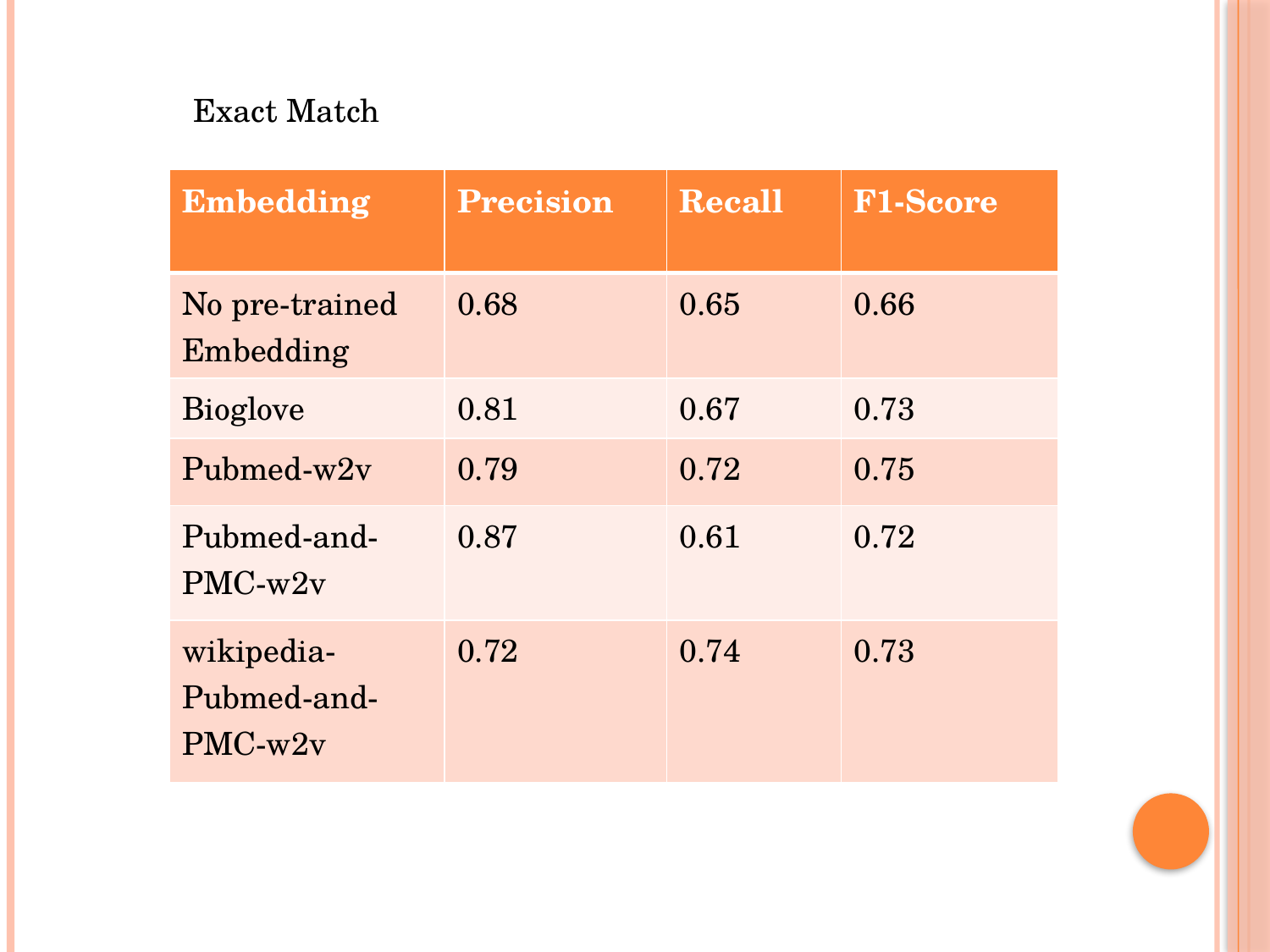

Exact Match
| Embedding | Precision | Recall | F1-Score |
| --- | --- | --- | --- |
| No pre-trained Embedding | 0.68 | 0.65 | 0.66 |
| Bioglove | 0.81 | 0.67 | 0.73 |
| Pubmed-w2v | 0.79 | 0.72 | 0.75 |
| Pubmed-and-PMC-w2v | 0.87 | 0.61 | 0.72 |
| wikipedia-Pubmed-and-PMC-w2v | 0.72 | 0.74 | 0.73 |